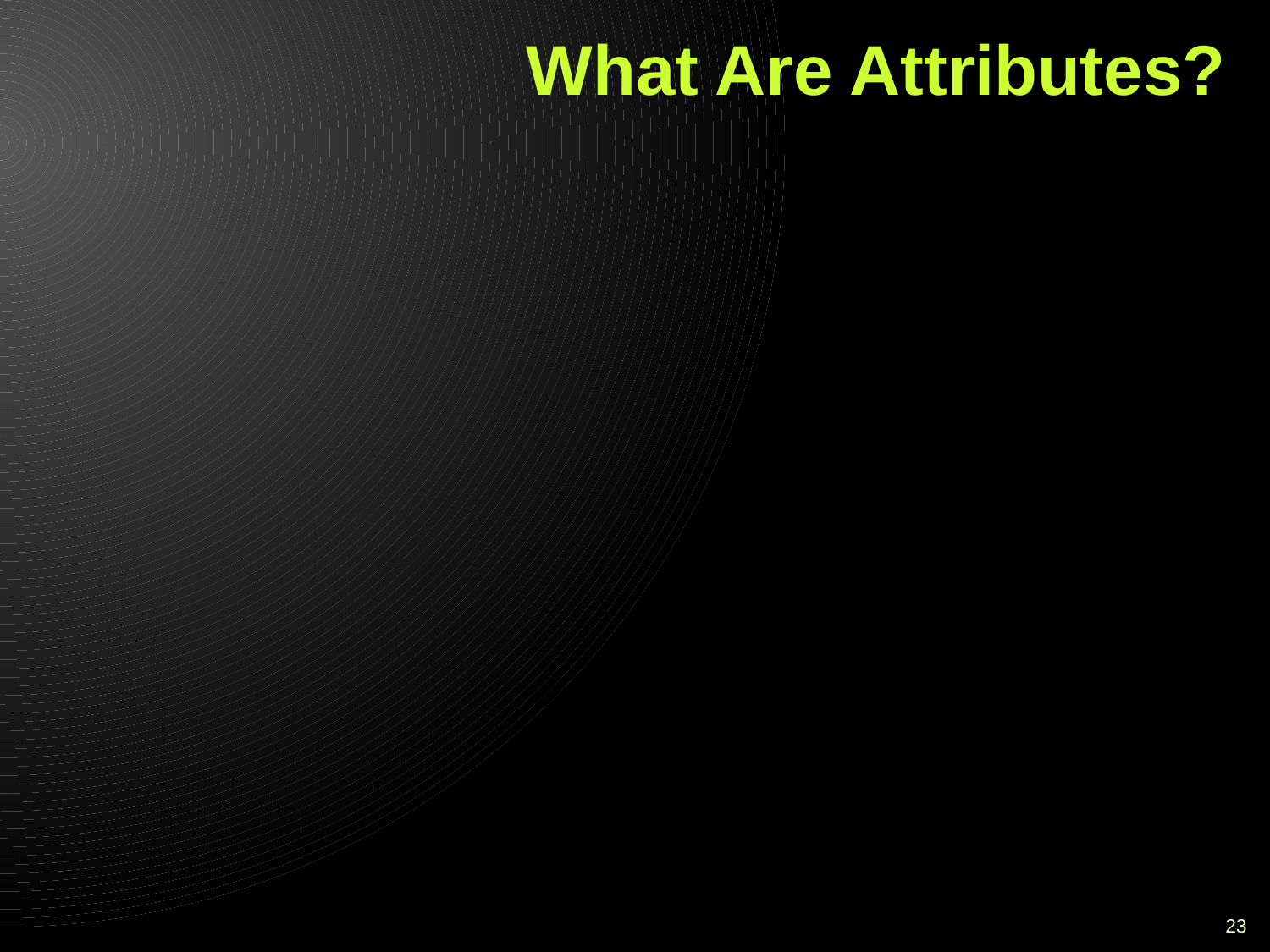

# What Are Attributes?
Special declarative tags for attaching descriptive information	 to the declarations in the code
At compile time attributes are saved in the assembly's metadata
Can be extracted from the metadata and can be manipulated by different tools
Instances of classes derived from System.Attribute
23